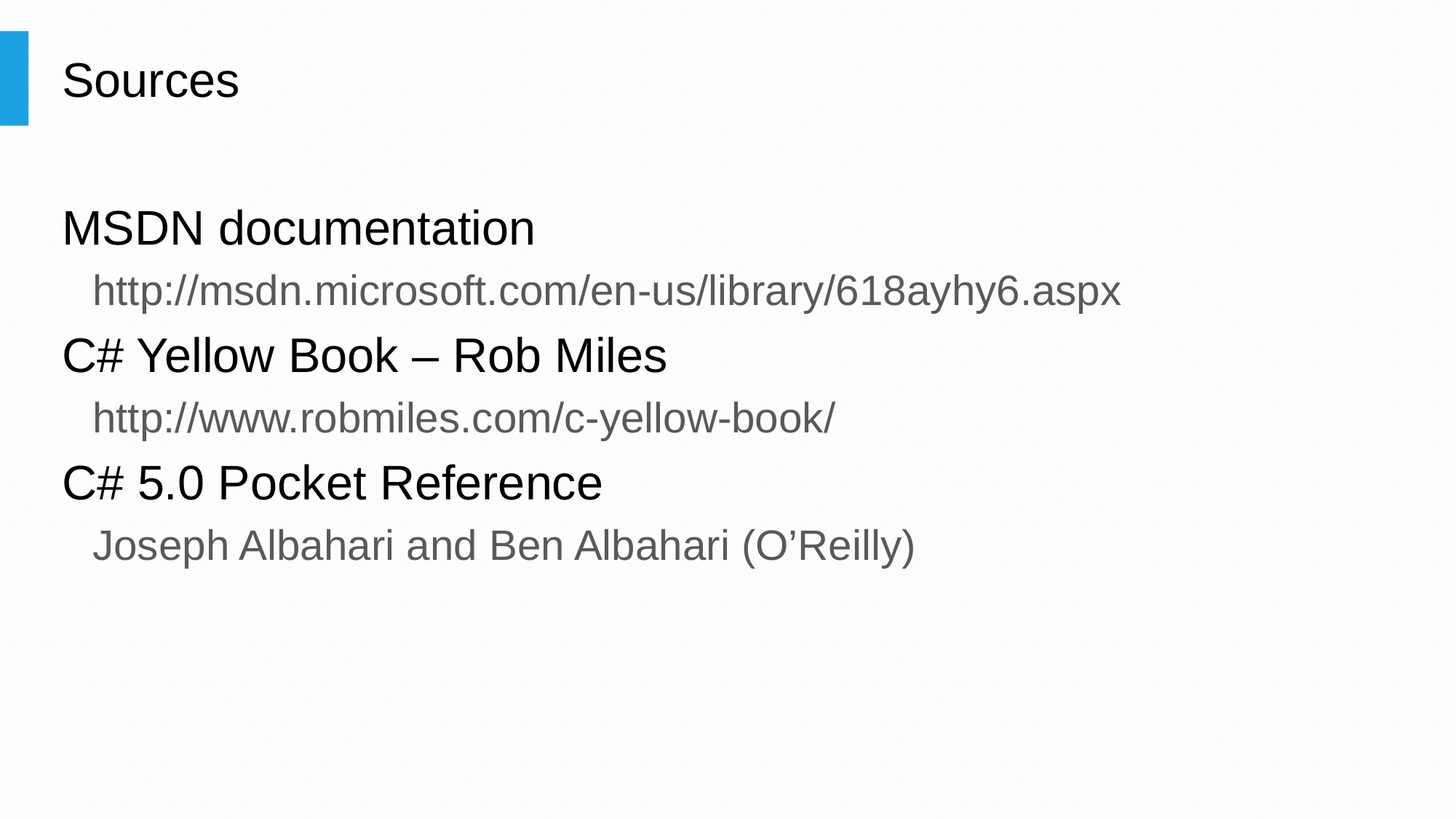

# Sources
MSDN documentation
http://msdn.microsoft.com/en-us/library/618ayhy6.aspx
C# Yellow Book – Rob Miles
http://www.robmiles.com/c-yellow-book/
C# 5.0 Pocket Reference
Joseph Albahari and Ben Albahari (O’Reilly)